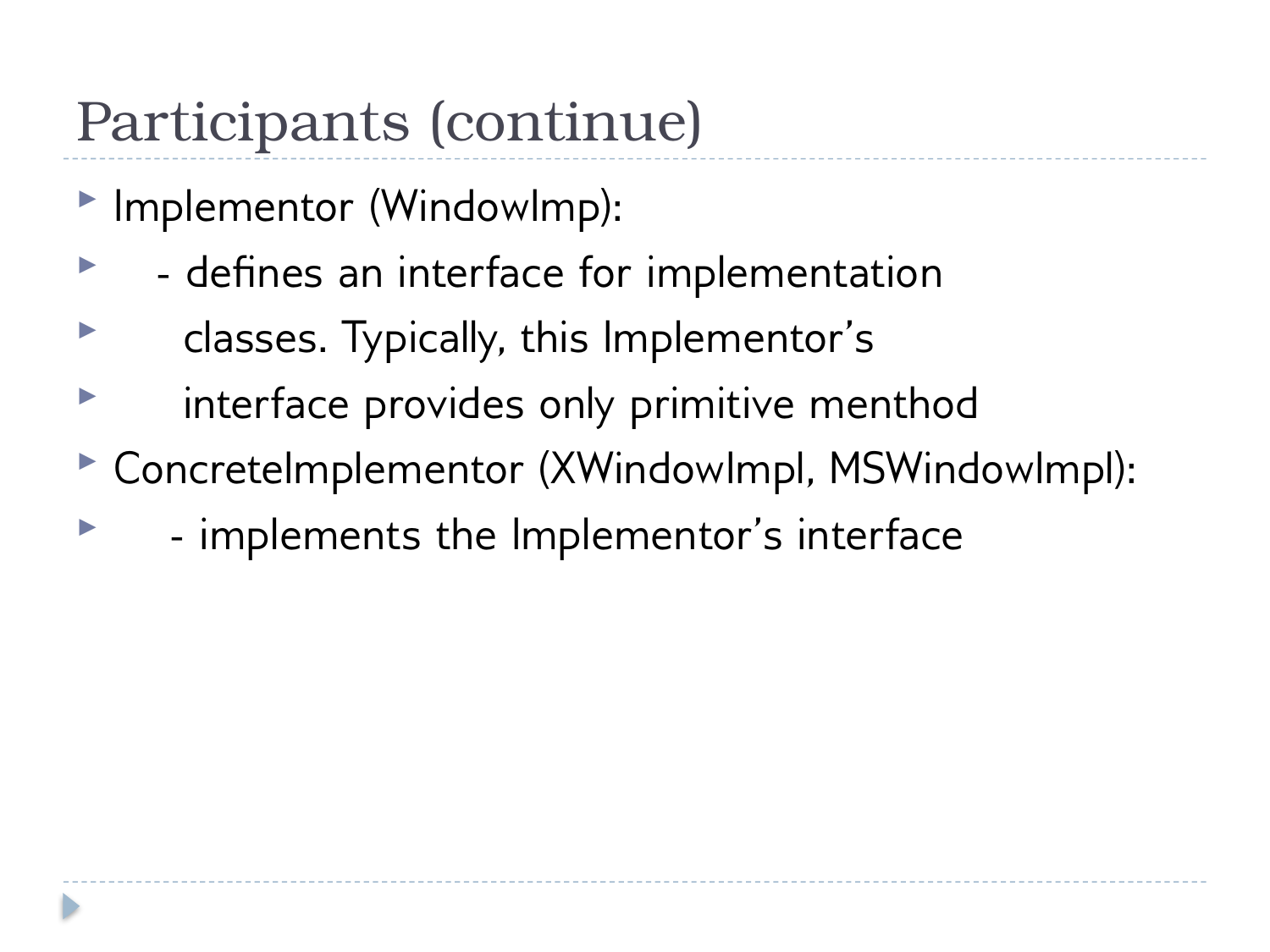

# Participants (continue)
Implementor (WindowImp):
   - defines an interface for implementation
     classes. Typically, this Implementor’s
     interface provides only primitive menthod
ConcreteImplementor (XWindowImpl, MSWindowImpl):
    - implements the Implementor’s interface